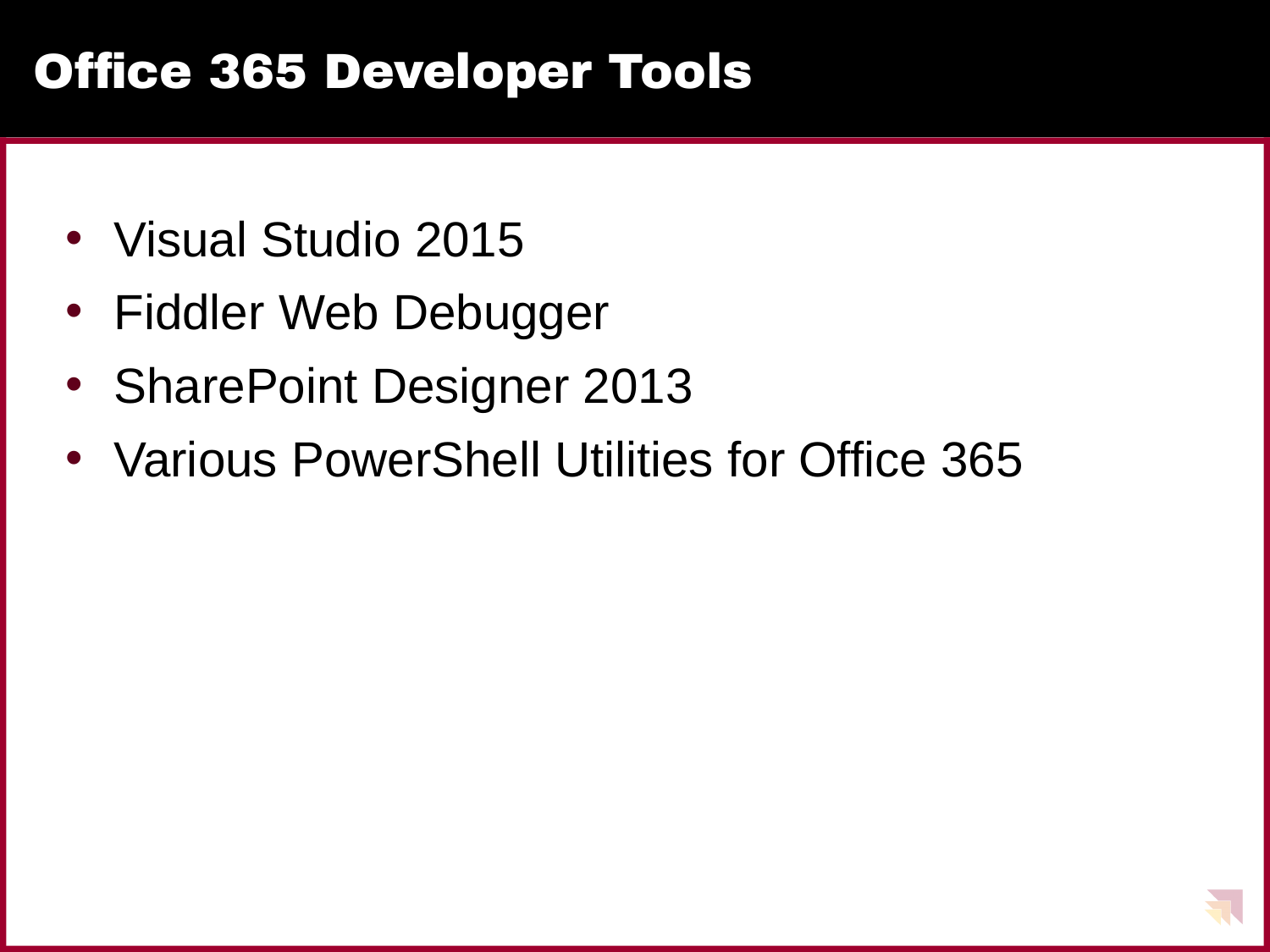

# Office 365 Developer Tools
Visual Studio 2015
Fiddler Web Debugger
SharePoint Designer 2013
Various PowerShell Utilities for Office 365